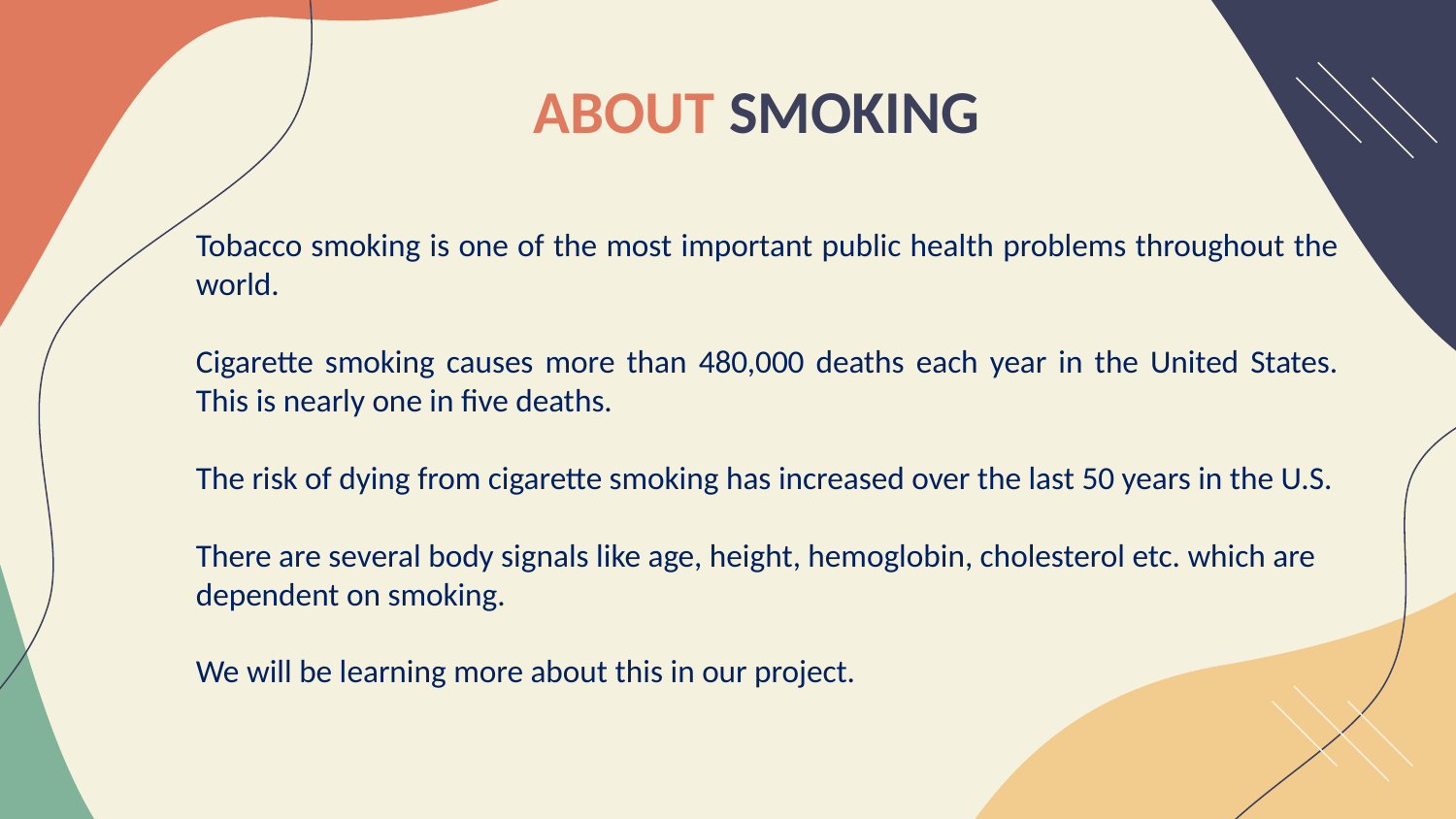

# ABOUT SMOKING
Tobacco smoking is one of the most important public health problems throughout the world.

Cigarette smoking causes more than 480,000 deaths each year in the United States. This is nearly one in five deaths.

The risk of dying from cigarette smoking has increased over the last 50 years in the U.S.

There are several body signals like age, height, hemoglobin, cholesterol etc. which are
dependent on smoking.

We will be learning more about this in our project.